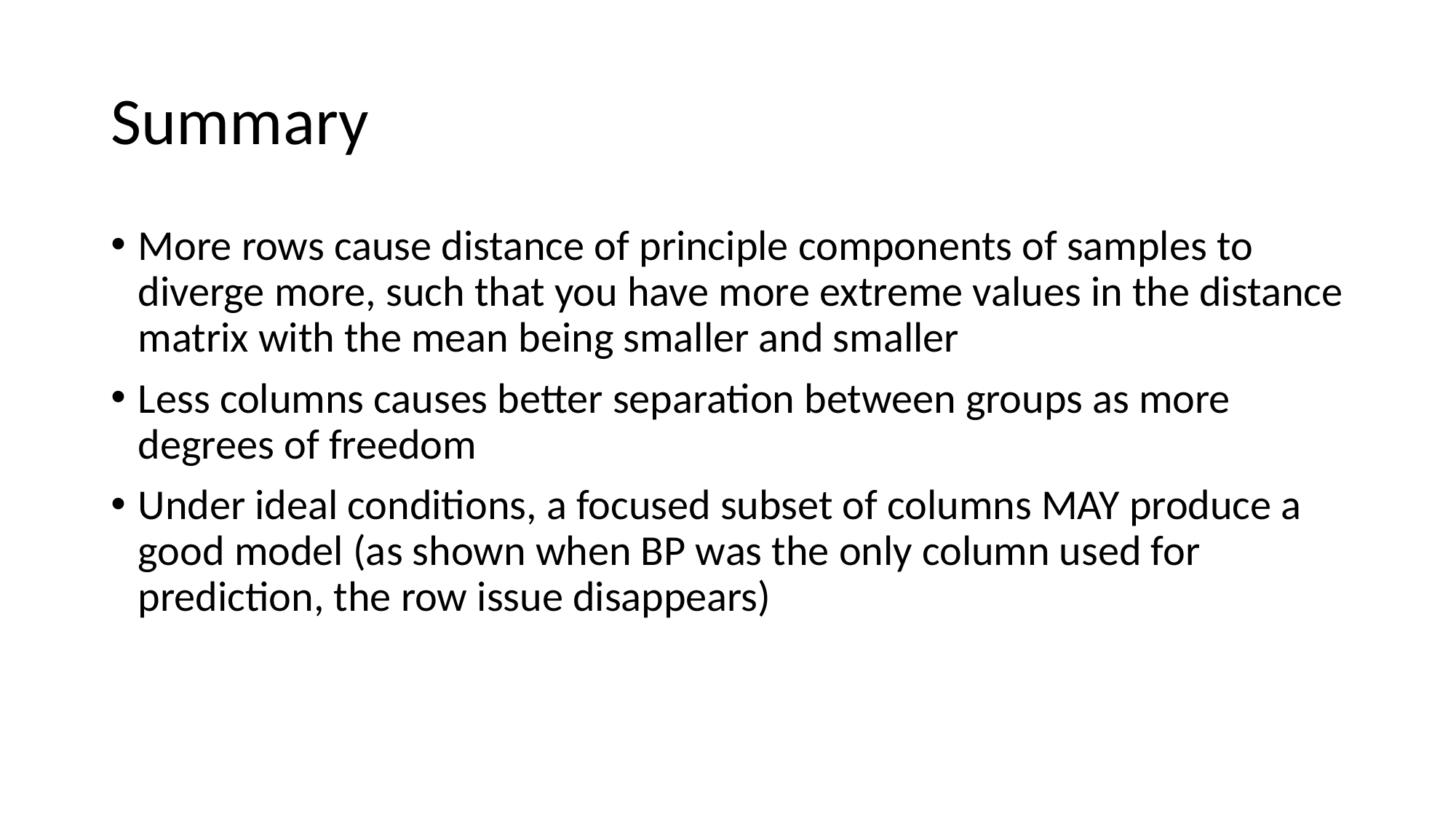

# Summary
More rows cause distance of principle components of samples to diverge more, such that you have more extreme values in the distance matrix with the mean being smaller and smaller
Less columns causes better separation between groups as more degrees of freedom
Under ideal conditions, a focused subset of columns MAY produce a good model (as shown when BP was the only column used for prediction, the row issue disappears)